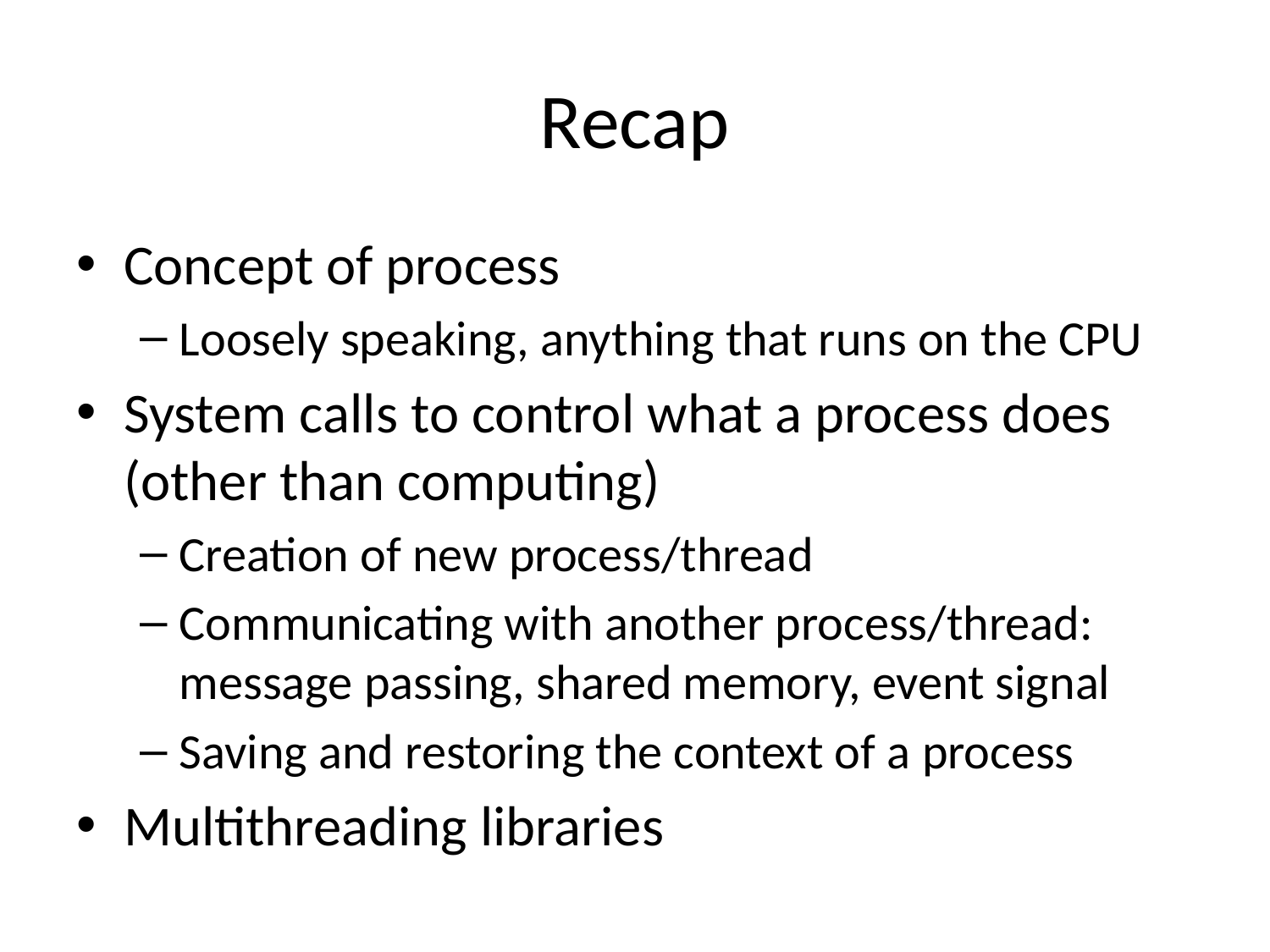

# Recap
Concept of process
Loosely speaking, anything that runs on the CPU
System calls to control what a process does (other than computing)
Creation of new process/thread
Communicating with another process/thread: message passing, shared memory, event signal
Saving and restoring the context of a process
Multithreading libraries